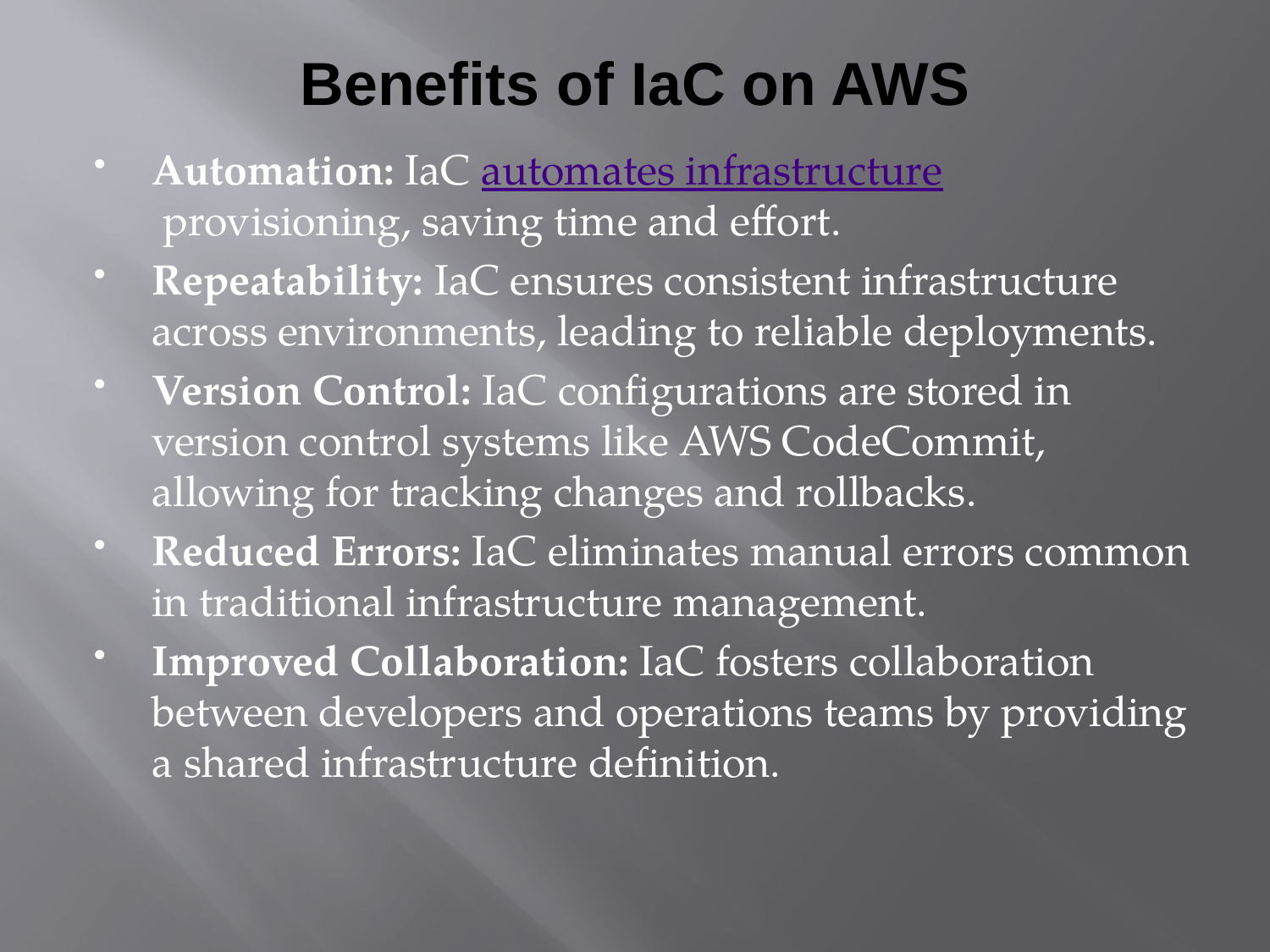

# Benefits of IaC on AWS
Automation: IaC automates infrastructure provisioning, saving time and effort.
Repeatability: IaC ensures consistent infrastructure across environments, leading to reliable deployments.
Version Control: IaC configurations are stored in version control systems like AWS CodeCommit, allowing for tracking changes and rollbacks.
Reduced Errors: IaC eliminates manual errors common in traditional infrastructure management.
Improved Collaboration: IaC fosters collaboration between developers and operations teams by providing a shared infrastructure definition.